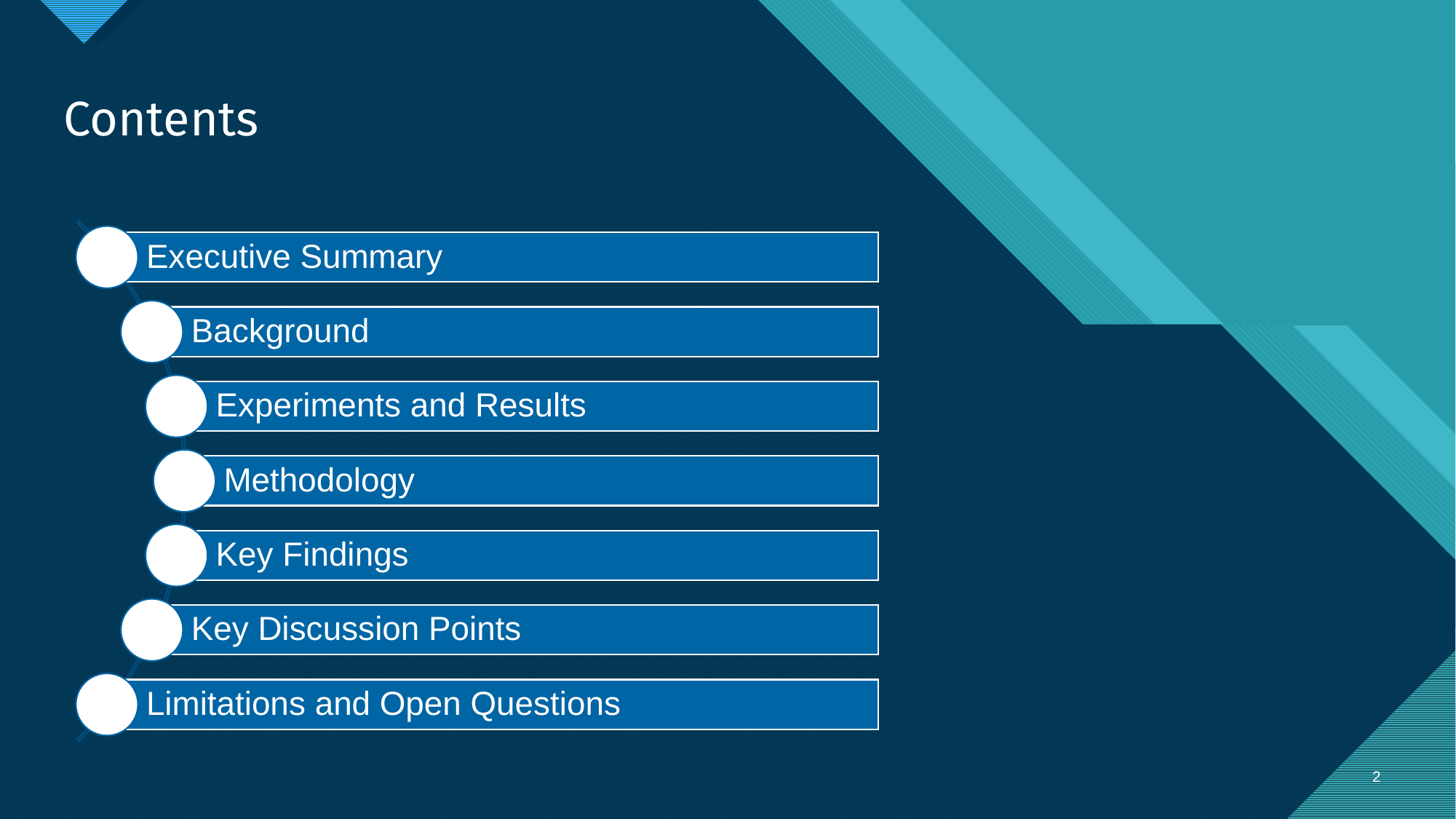

Contents
Executive Summary
Background
Experiments and Results
Methodology
Key Findings
Key Discussion Points
Limitations and Open Questions
2